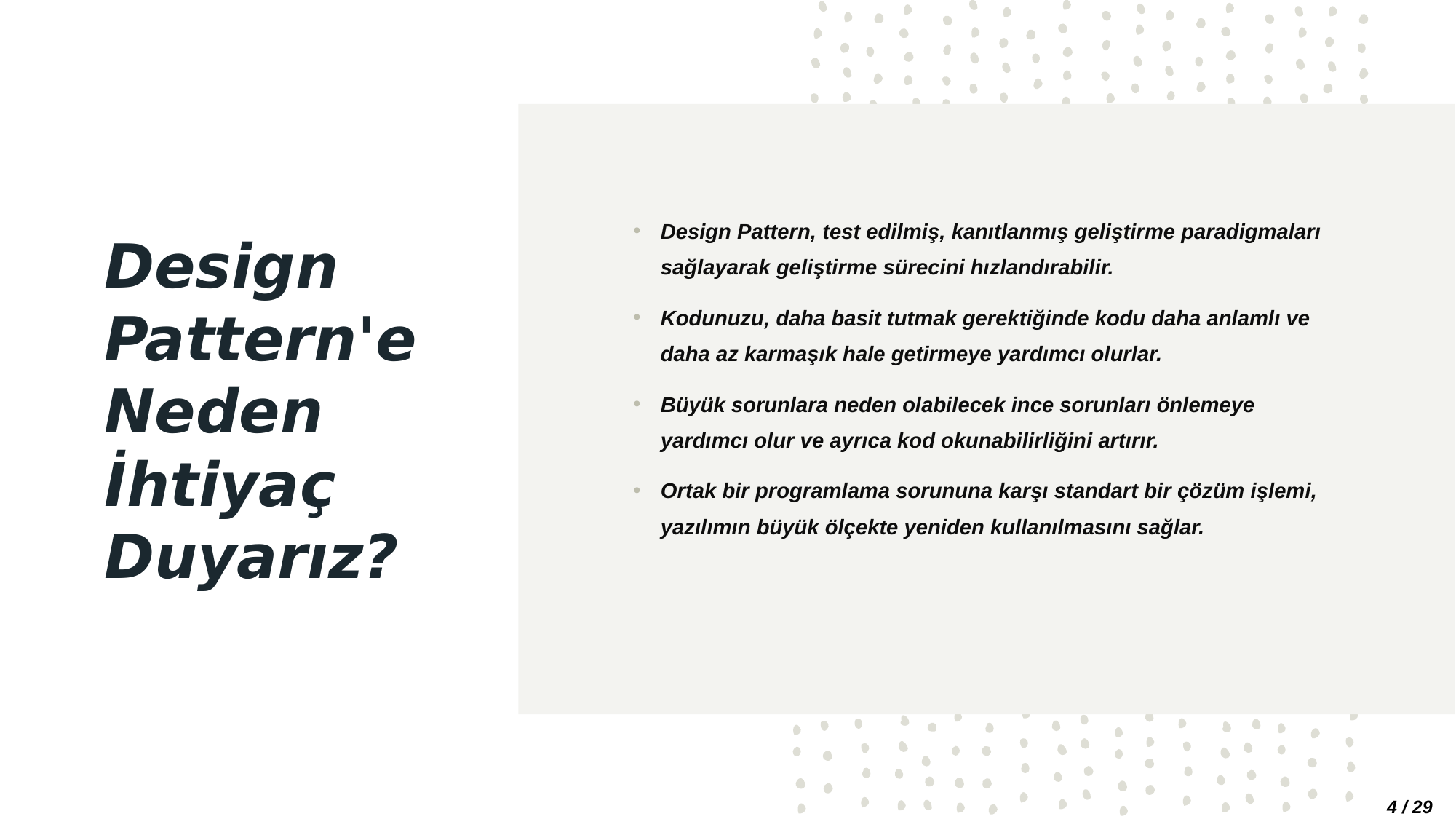

# Design Pattern'e Neden İhtiyaç Duyarız?
Design Pattern, test edilmiş, kanıtlanmış geliştirme paradigmaları sağlayarak geliştirme sürecini hızlandırabilir.
Kodunuzu, daha basit tutmak gerektiğinde kodu daha anlamlı ve daha az karmaşık hale getirmeye yardımcı olurlar.
Büyük sorunlara neden olabilecek ince sorunları önlemeye yardımcı olur ve ayrıca kod okunabilirliğini artırır.
Ortak bir programlama sorununa karşı standart bir çözüm işlemi, yazılımın büyük ölçekte yeniden kullanılmasını sağlar.

4 / 29